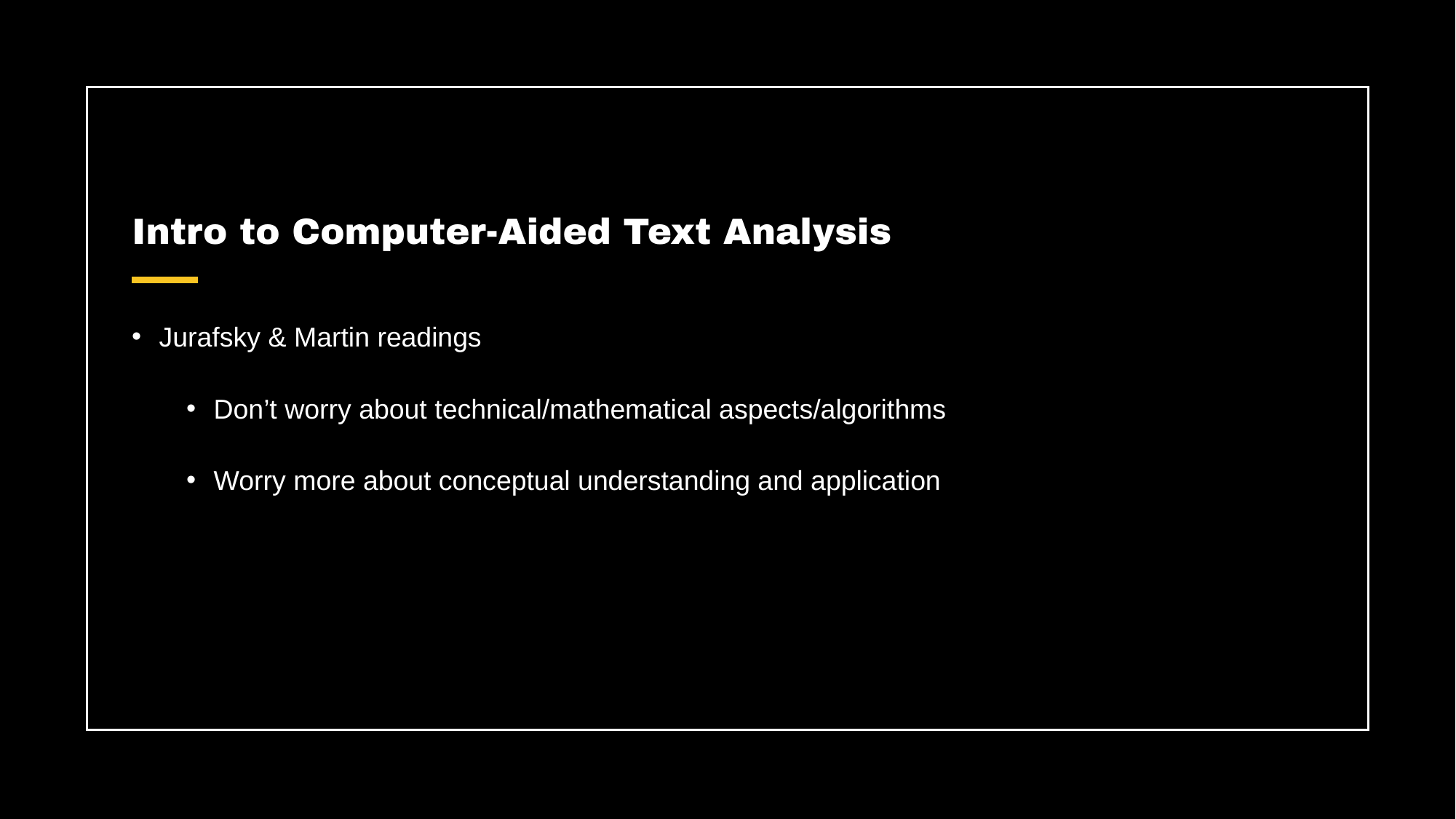

# Intro to Computer-Aided Text Analysis
Jurafsky & Martin readings
Don’t worry about technical/mathematical aspects/algorithms
Worry more about conceptual understanding and application